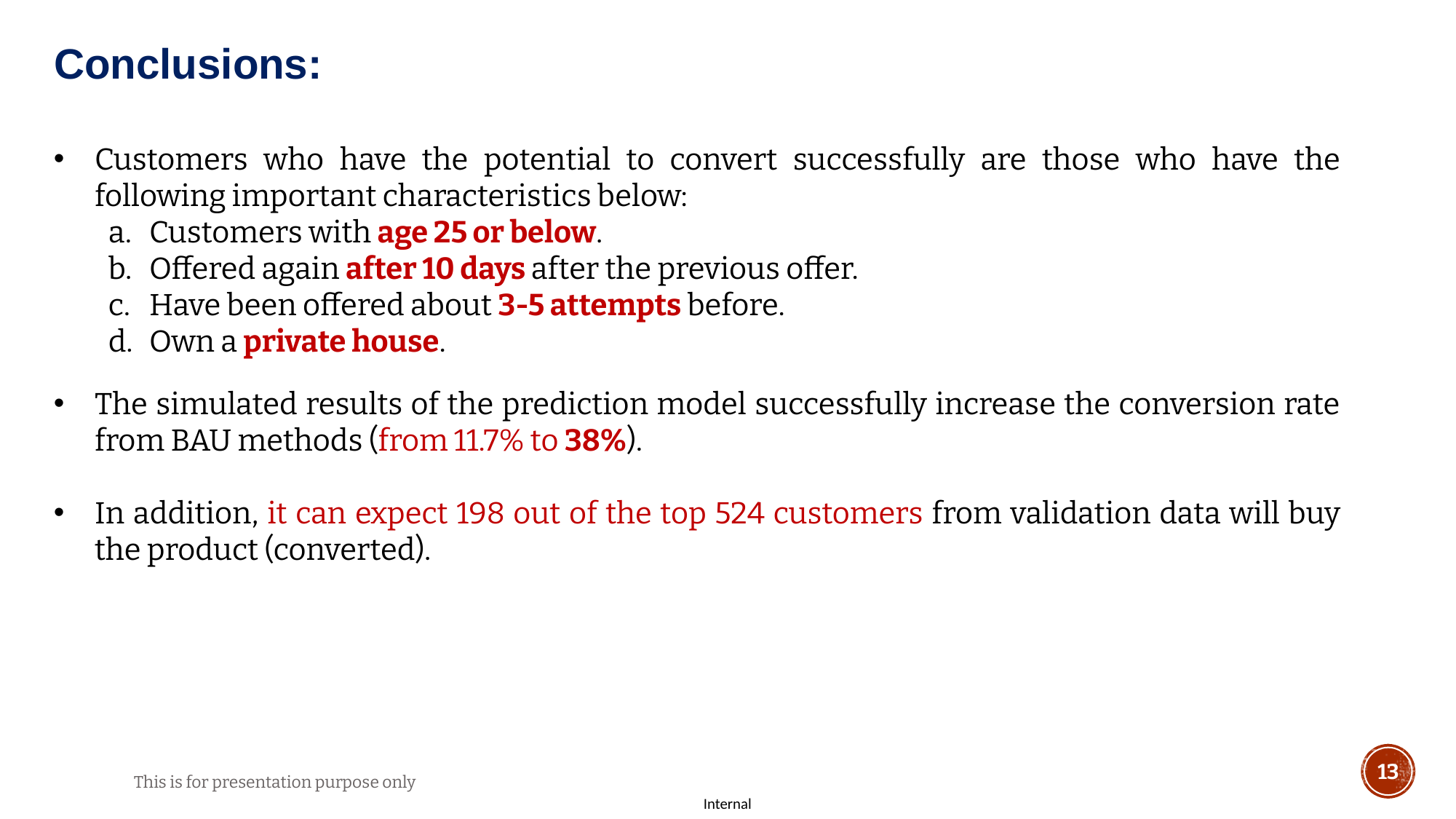

Conclusions:
Customers who have the potential to convert successfully are those who have the following important characteristics below:
Customers with age 25 or below.
Offered again after 10 days after the previous offer.
Have been offered about 3-5 attempts before.
Own a private house.
The simulated results of the prediction model successfully increase the conversion rate from BAU methods (from 11.7% to 38%).

In addition, it can expect 198 out of the top 524 customers from validation data will buy the product (converted).
13
This is for presentation purpose only